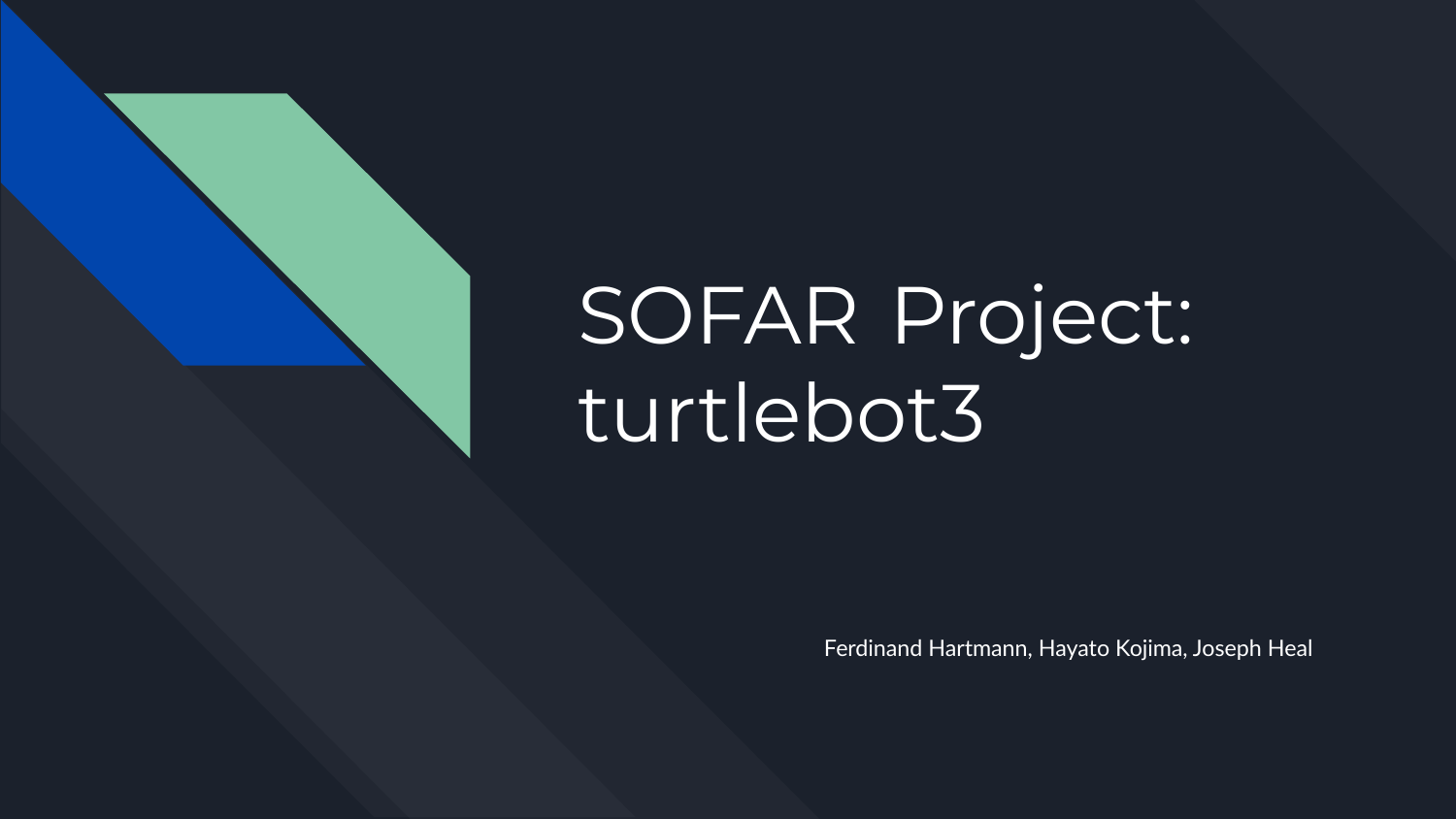

# SOFAR	 Project: turtlebot3
Ferdinand Hartmann, Hayato Kojima, Joseph Heal